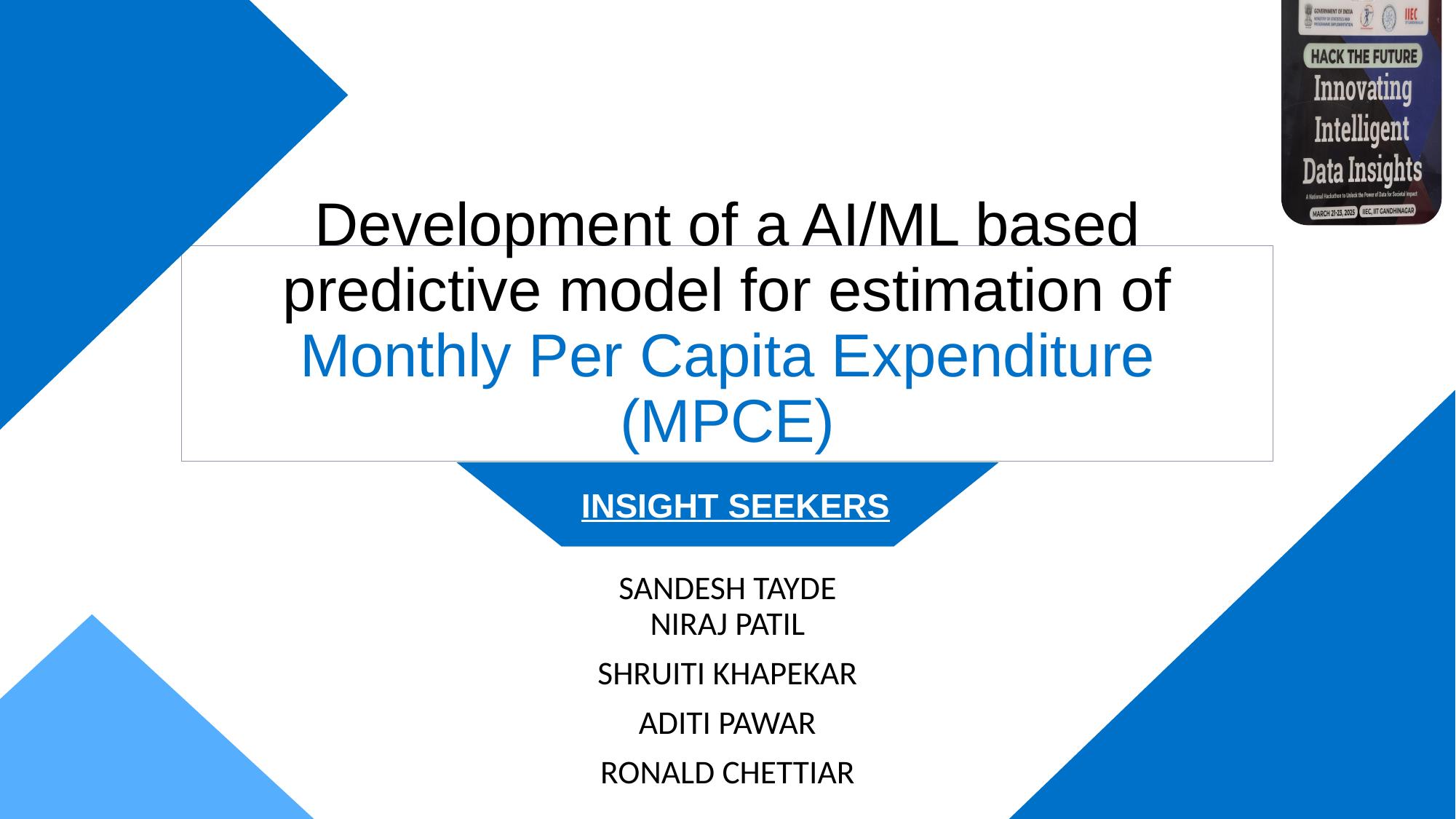

# Development of a AI/ML based predictive model for estimation of Monthly Per Capita Expenditure (MPCE)

INSIGHT SEEKERS

SANDESH TAYDE
NIRAJ PATIL
SHRUITI KHAPEKAR
ADITI PAWAR
RONALD CHETTIAR